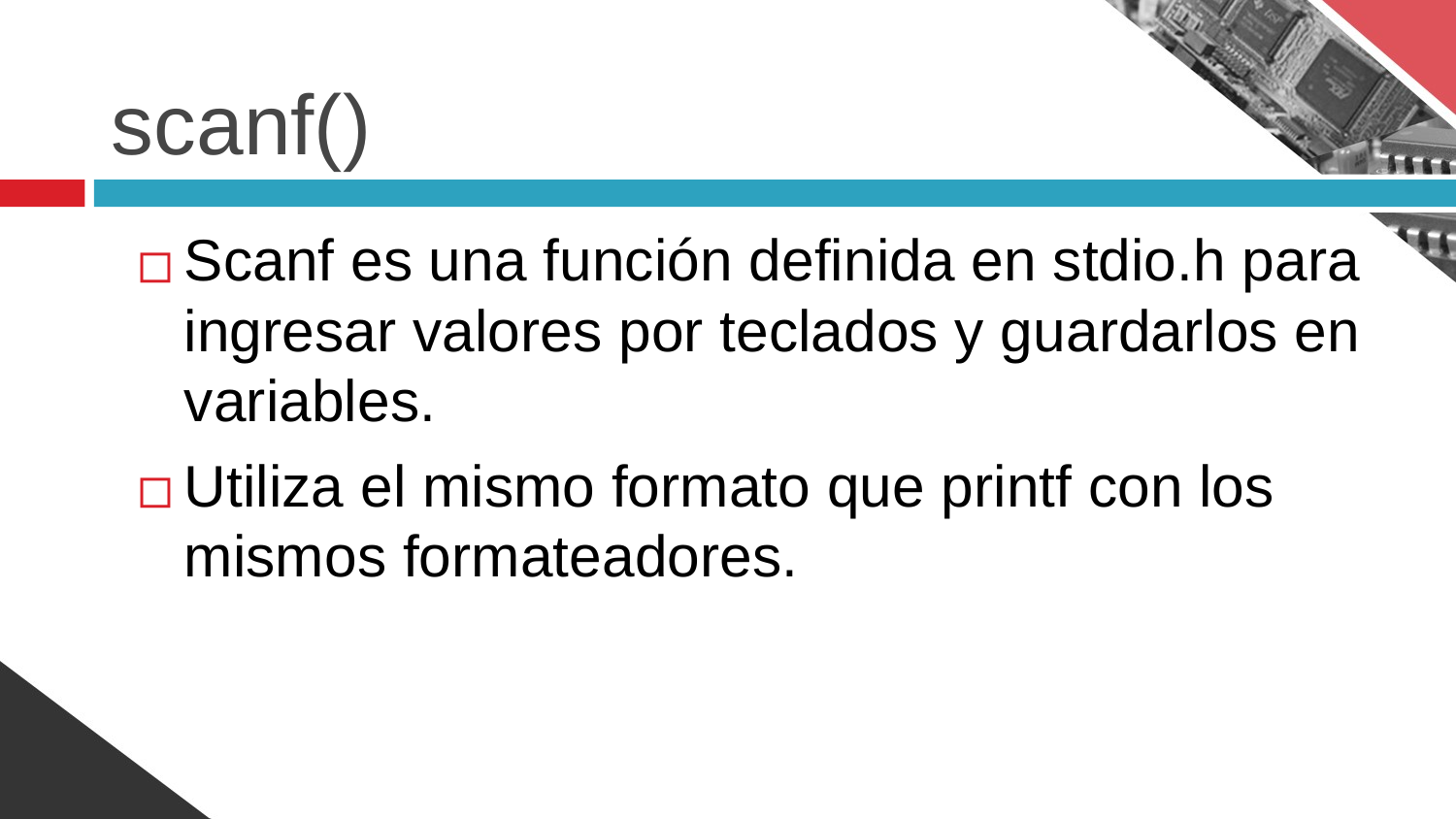

# scanf()
Scanf es una función definida en stdio.h para ingresar valores por teclados y guardarlos en variables.
Utiliza el mismo formato que printf con los mismos formateadores.